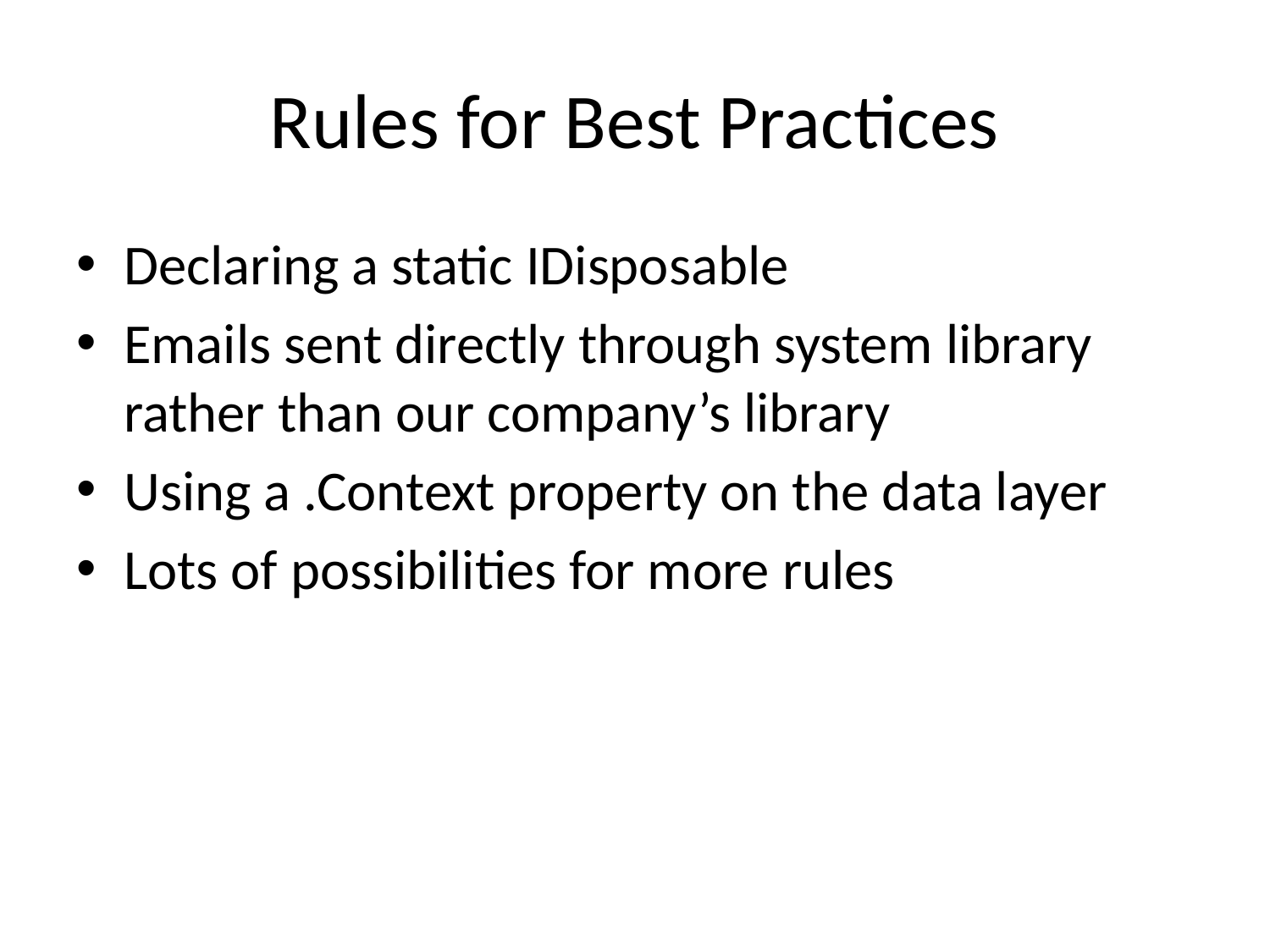

# Rules for Best Practices
Declaring a static IDisposable
Emails sent directly through system library rather than our company’s library
Using a .Context property on the data layer
Lots of possibilities for more rules